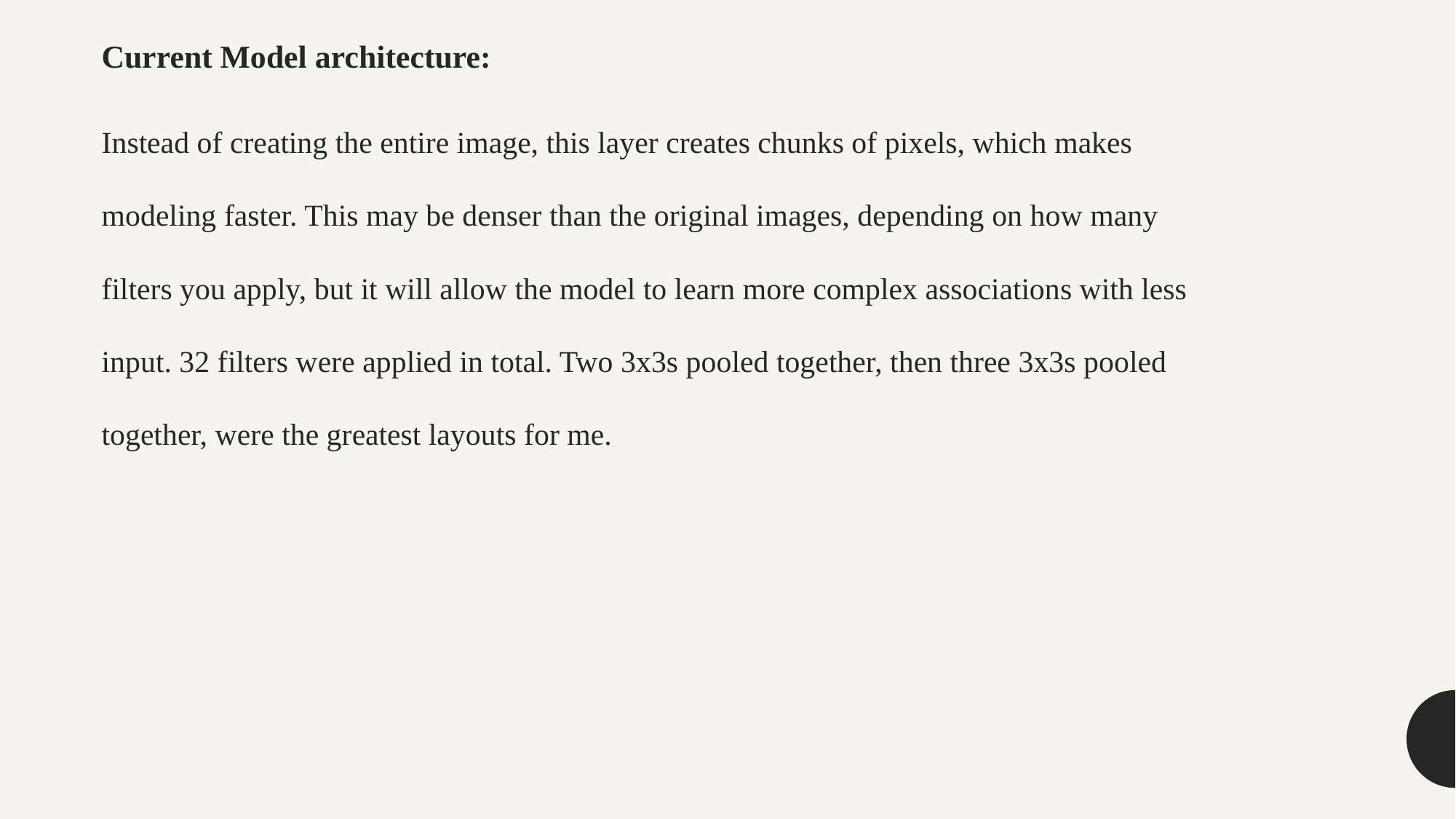

Current Model architecture:
Instead of creating the entire image, this layer creates chunks of pixels, which makes modeling faster. This may be denser than the original images, depending on how many filters you apply, but it will allow the model to learn more complex associations with less input. 32 filters were applied in total. Two 3x3s pooled together, then three 3x3s pooled together, were the greatest layouts for me.